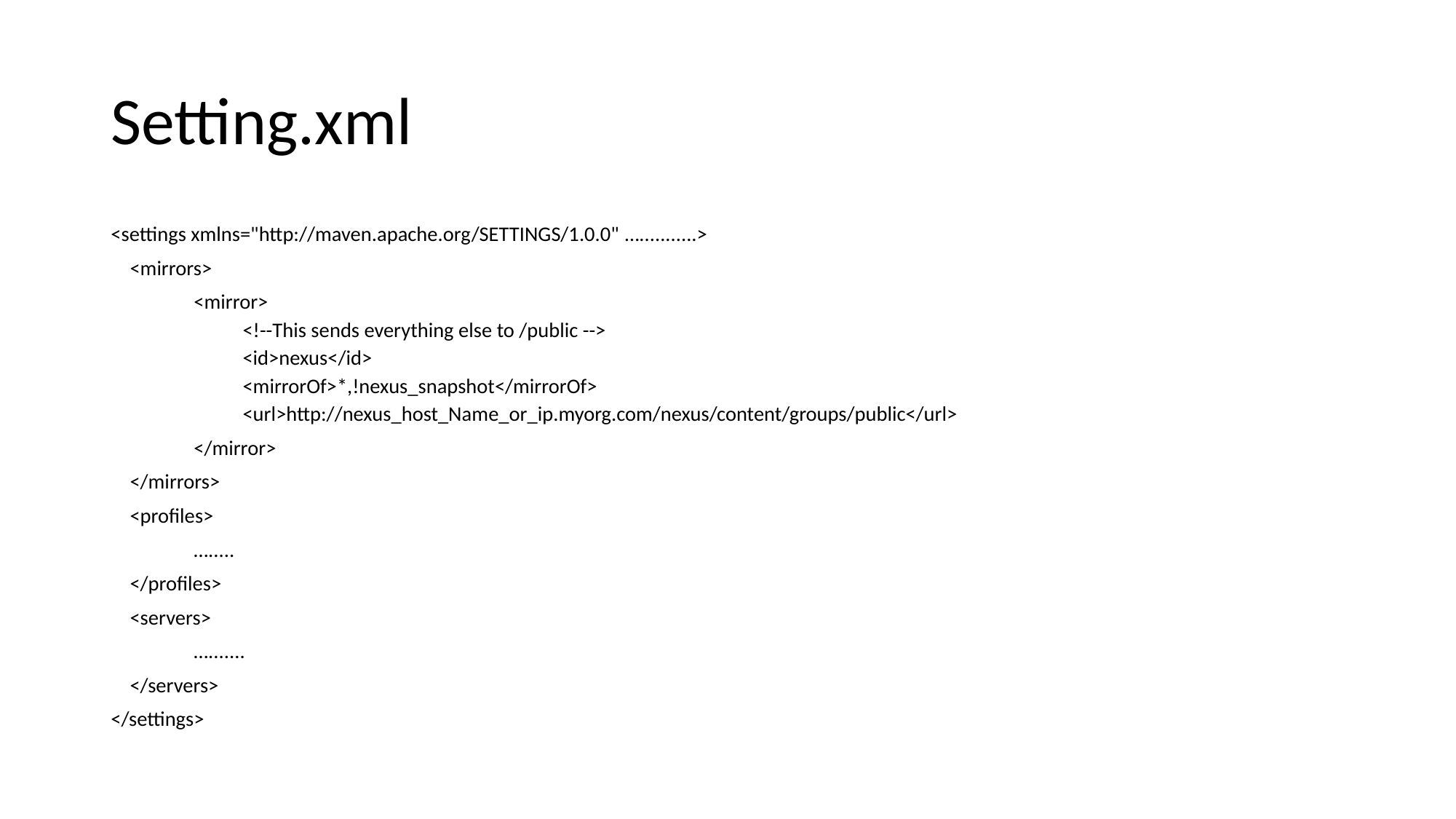

# Setting.xml
<settings xmlns="http://maven.apache.org/SETTINGS/1.0.0" …...........>
    <mirrors>
  	<mirror>
        		<!--This sends everything else to /public -->
      		<id>nexus</id>
                	<mirrorOf>*,!nexus_snapshot</mirrorOf>
       		<url>http://nexus_host_Name_or_ip.myorg.com/nexus/content/groups/public</url>
        	</mirror>
    </mirrors>
    <profiles>
	….....
    </profiles>
    <servers>
	….......
    </servers>
</settings>